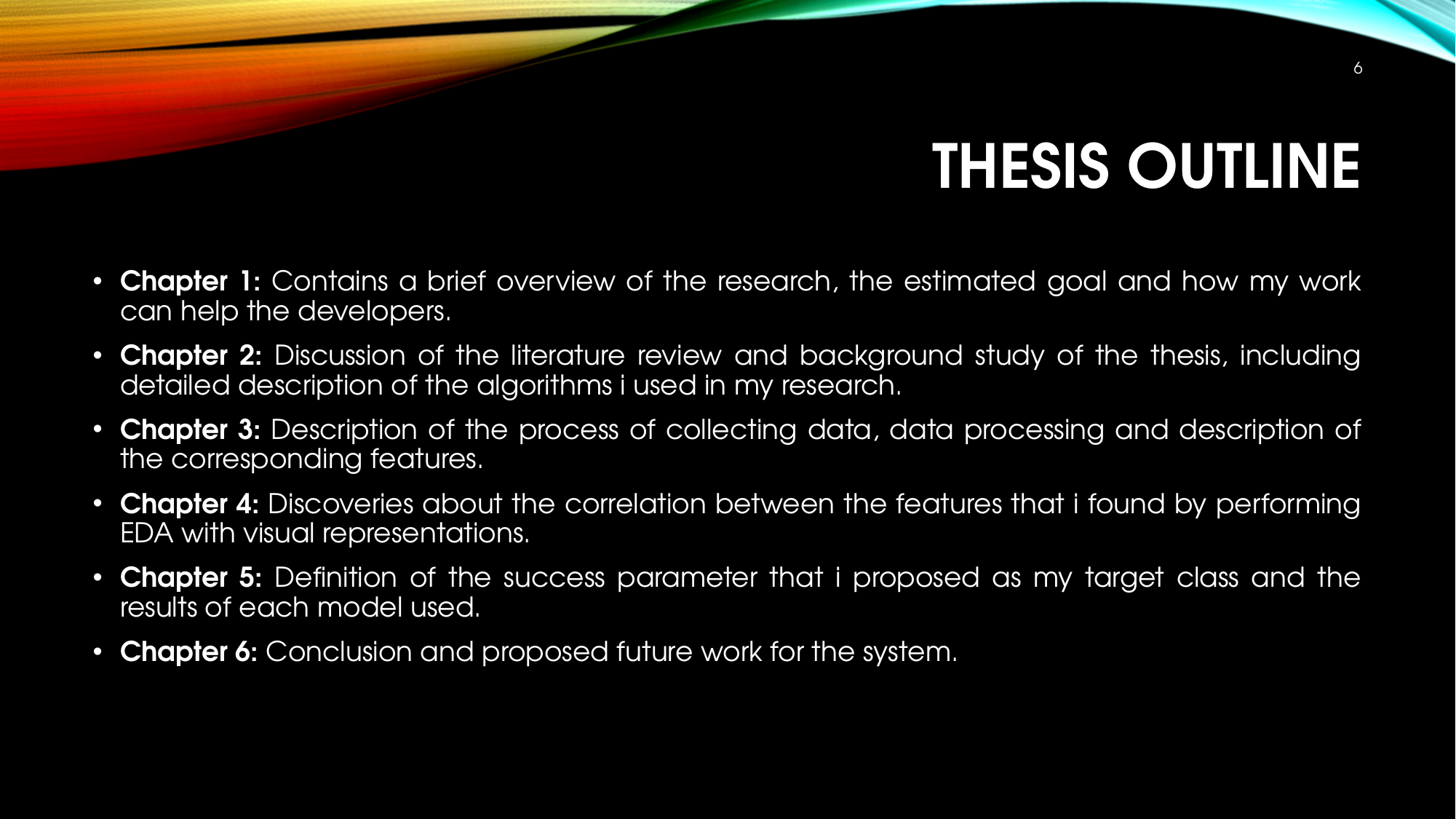

6
# Thesis Outline
Chapter 1: Contains a brief overview of the research, the estimated goal and how my work can help the developers.
Chapter 2: Discussion of the literature review and background study of the thesis, including detailed description of the algorithms i used in my research.
Chapter 3: Description of the process of collecting data, data processing and description of the corresponding features.
Chapter 4: Discoveries about the correlation between the features that i found by performing EDA with visual representations.
Chapter 5: Definition of the success parameter that i proposed as my target class and the results of each model used.
Chapter 6: Conclusion and proposed future work for the system.